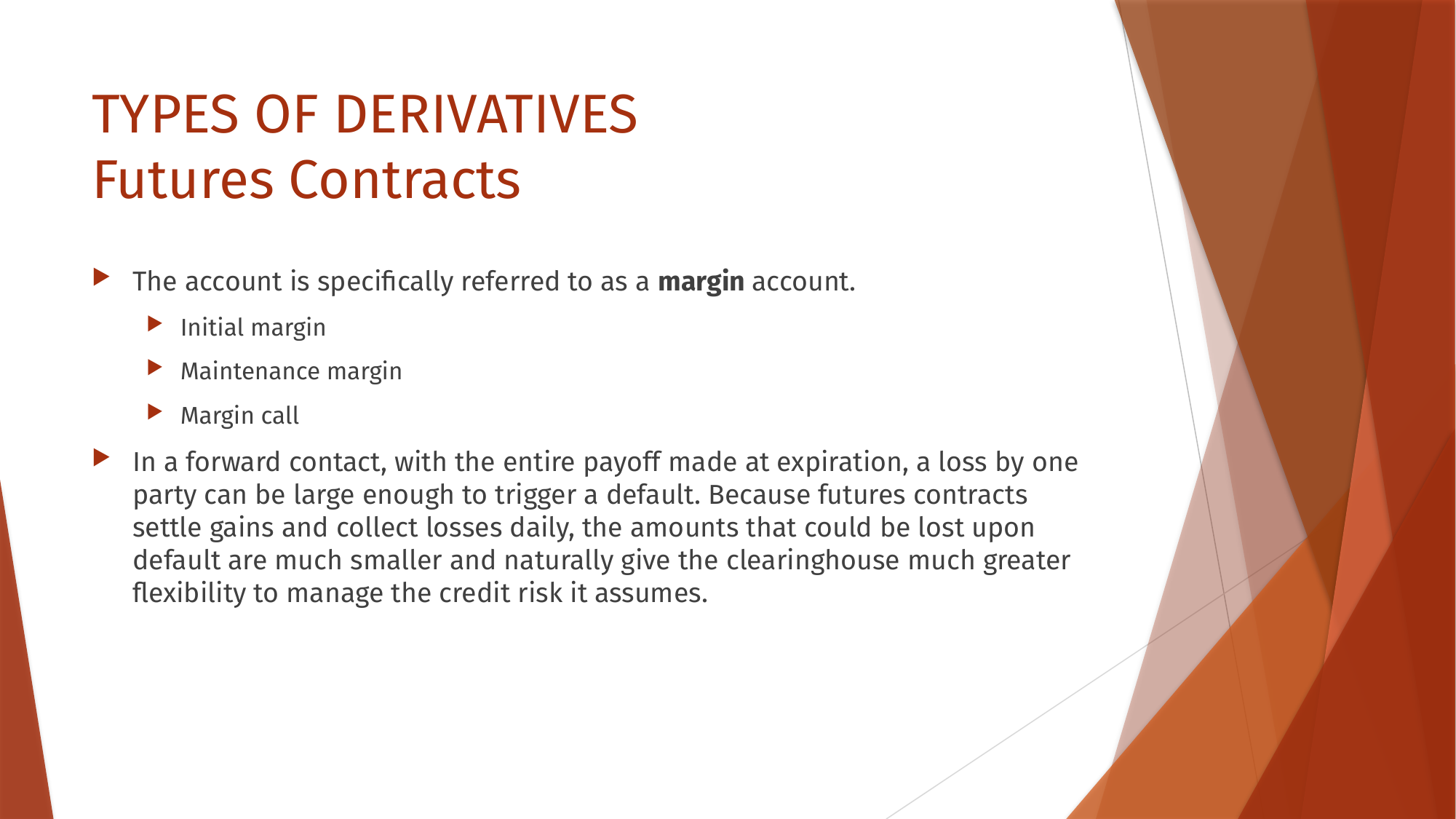

# TYPES OF DERIVATIVES Futures Contracts
The account is specifically referred to as a margin account.
Initial margin
Maintenance margin
Margin call
In a forward contact, with the entire payoff made at expiration, a loss by one party can be large enough to trigger a default. Because futures contracts settle gains and collect losses daily, the amounts that could be lost upon default are much smaller and naturally give the clearinghouse much greater flexibility to manage the credit risk it assumes.